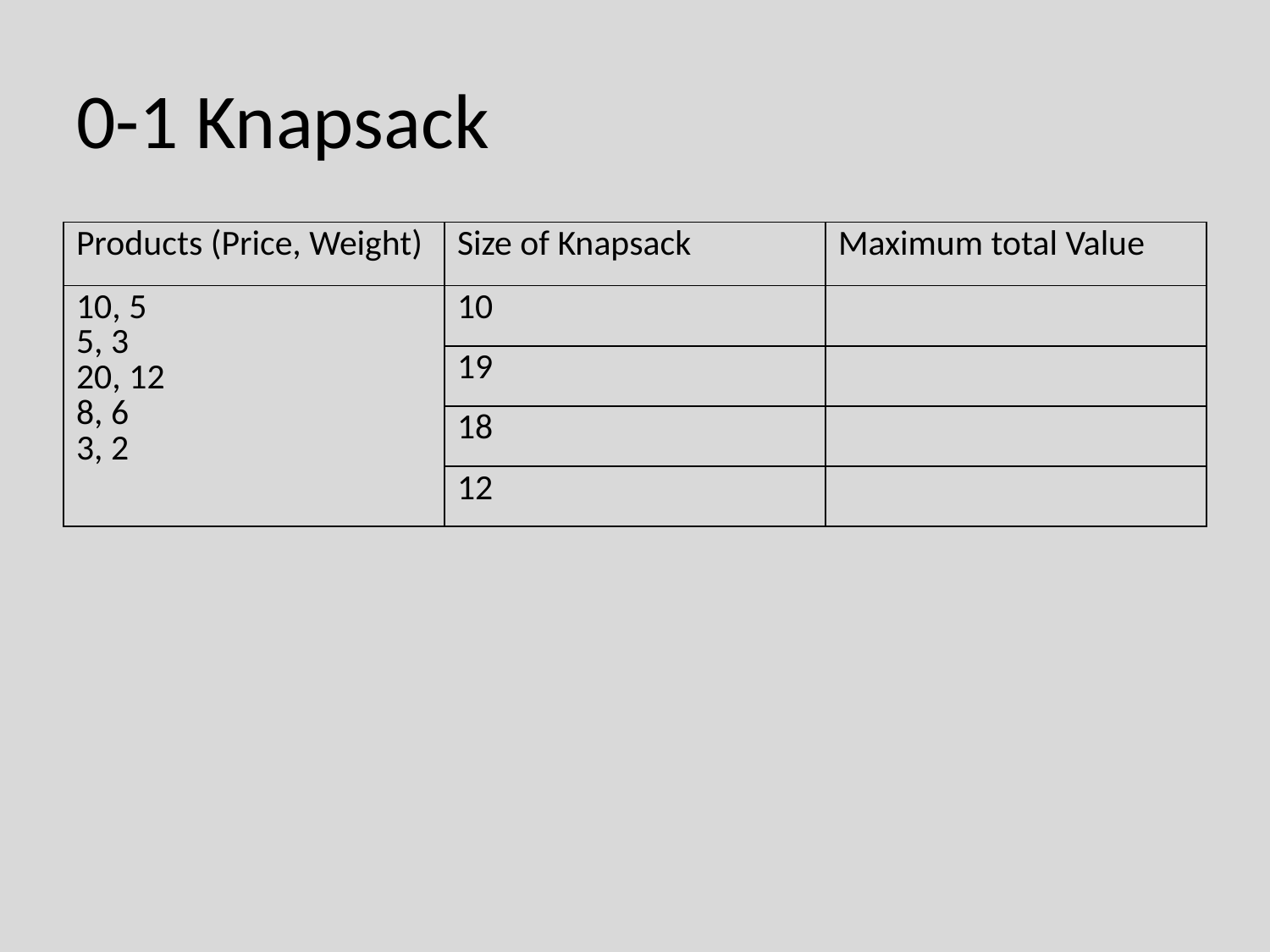

# 0-1 Knapsack
| Products (Price, Weight) | Size of Knapsack | Maximum total Value |
| --- | --- | --- |
| 10, 5 5, 3 20, 12 8, 6 3, 2 | 10 |  |
|  | 19 |  |
|  | 18 |  |
|  | 12 |  |